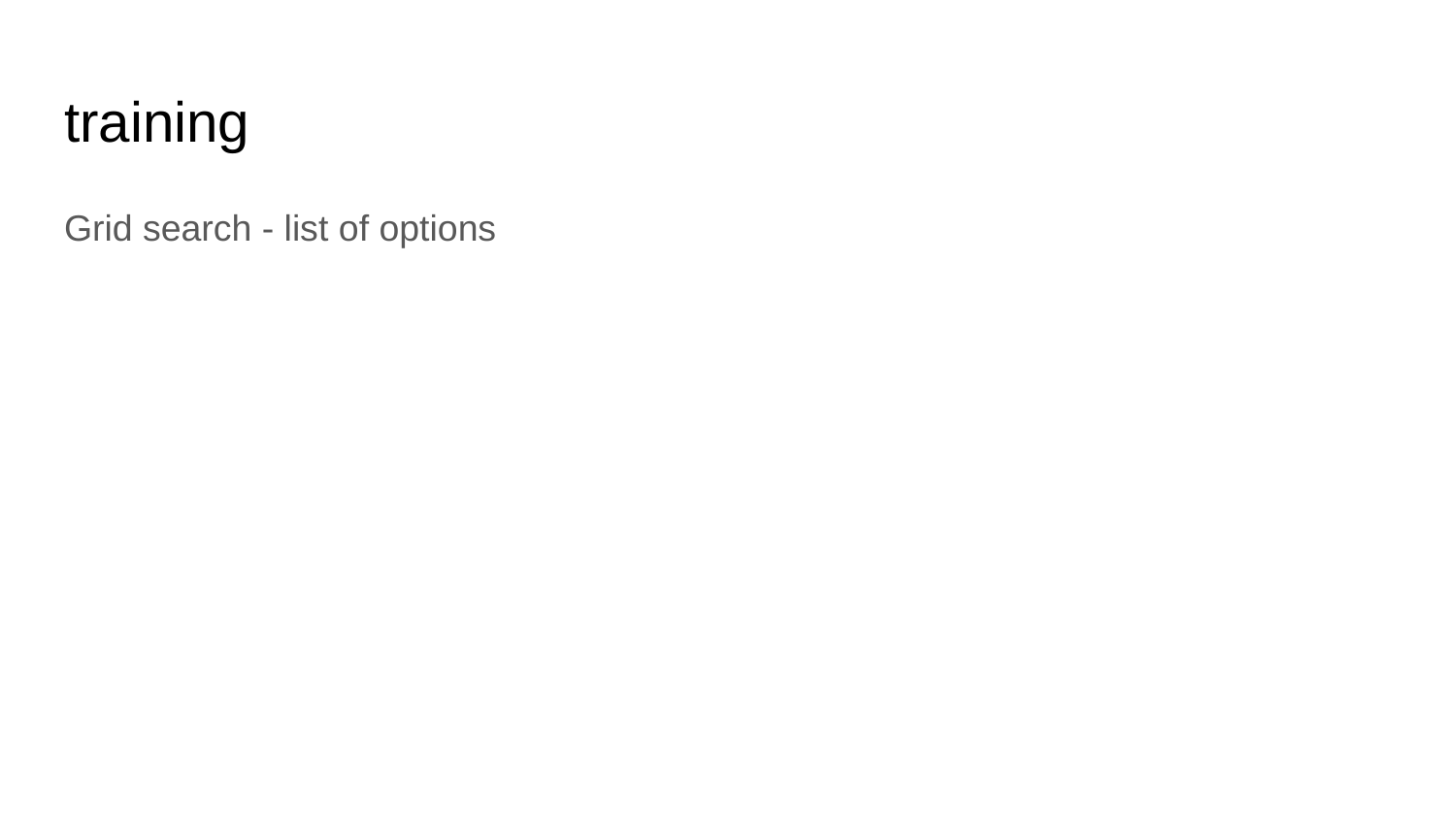

# training
Grid search - list of options